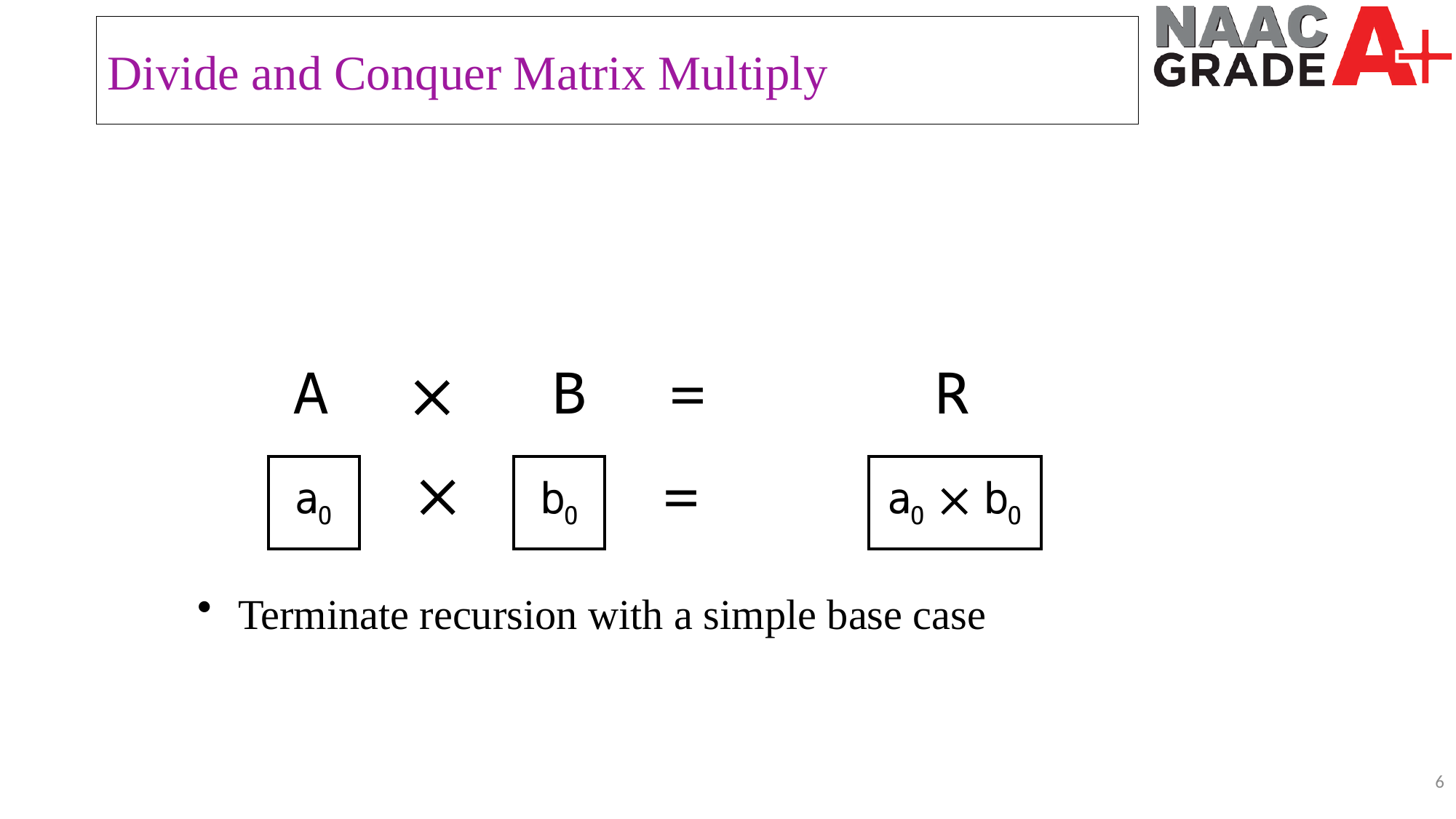

Divide and Conquer Matrix Multiply

    A     ×      B     =             R
| a0 |
| --- |
| b0 |
| --- |
| a0 × b0 |
| --- |
×
=
Terminate recursion with a simple base case
6